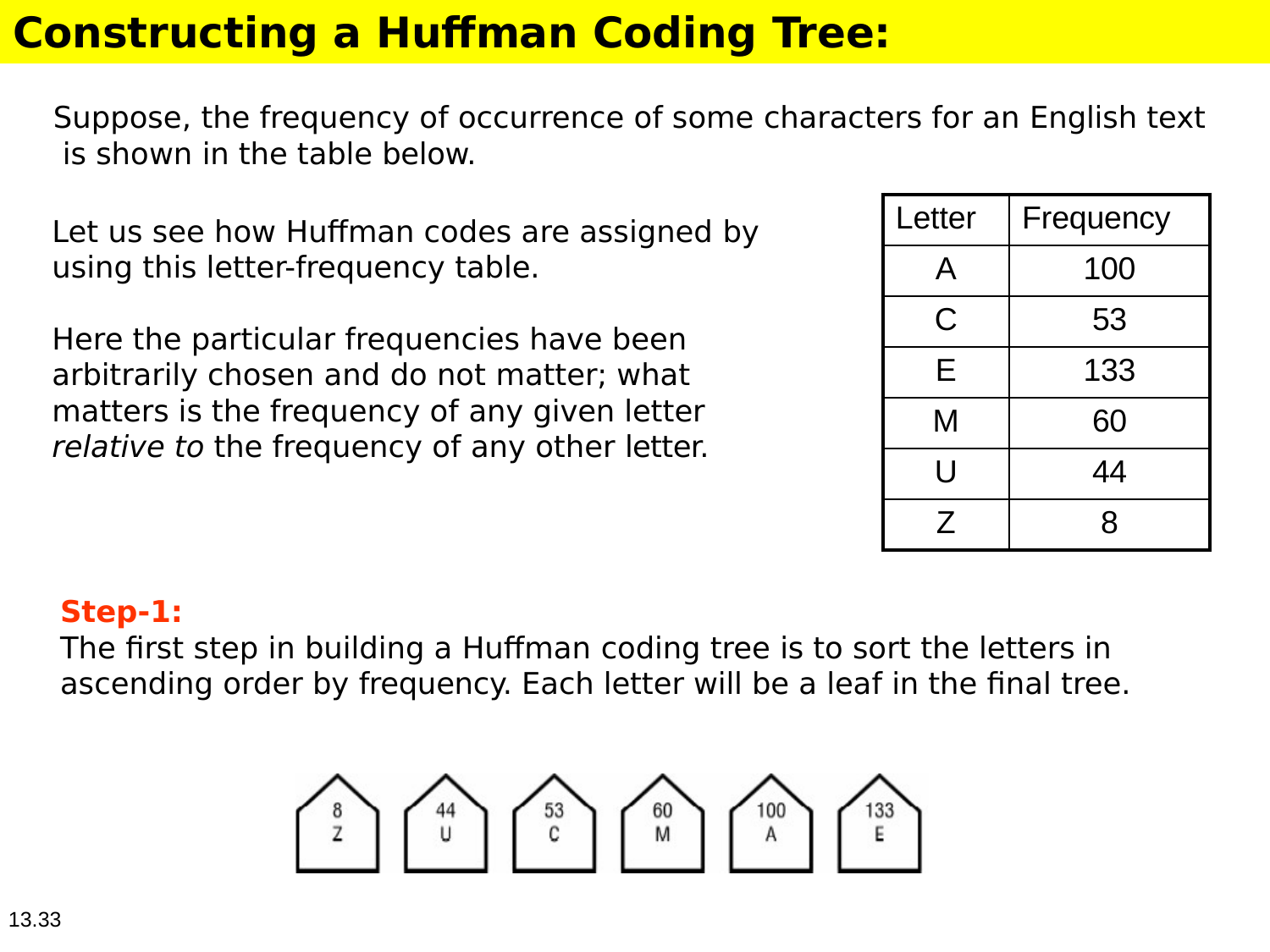

# Constructing a Huffman Coding Tree:
Suppose, the frequency of occurrence of some characters for an English text  is shown in the table below.

Let us see how Huffman codes are assigned by
using this letter-frequency table.

Here the particular frequencies have been  arbitrarily chosen and do not matter; what  matters is the frequency of any given letter  relative to the frequency of any other letter.
| Letter | Frequency |
| --- | --- |
| A | 100 |
| C | 53 |
| E | 133 |
| M | 60 |
| U | 44 |
| Z | 8 |
Step-1:
The first step in building a Huffman coding tree is to sort the letters in  ascending order by frequency. Each letter will be a leaf in the final tree.

13.33